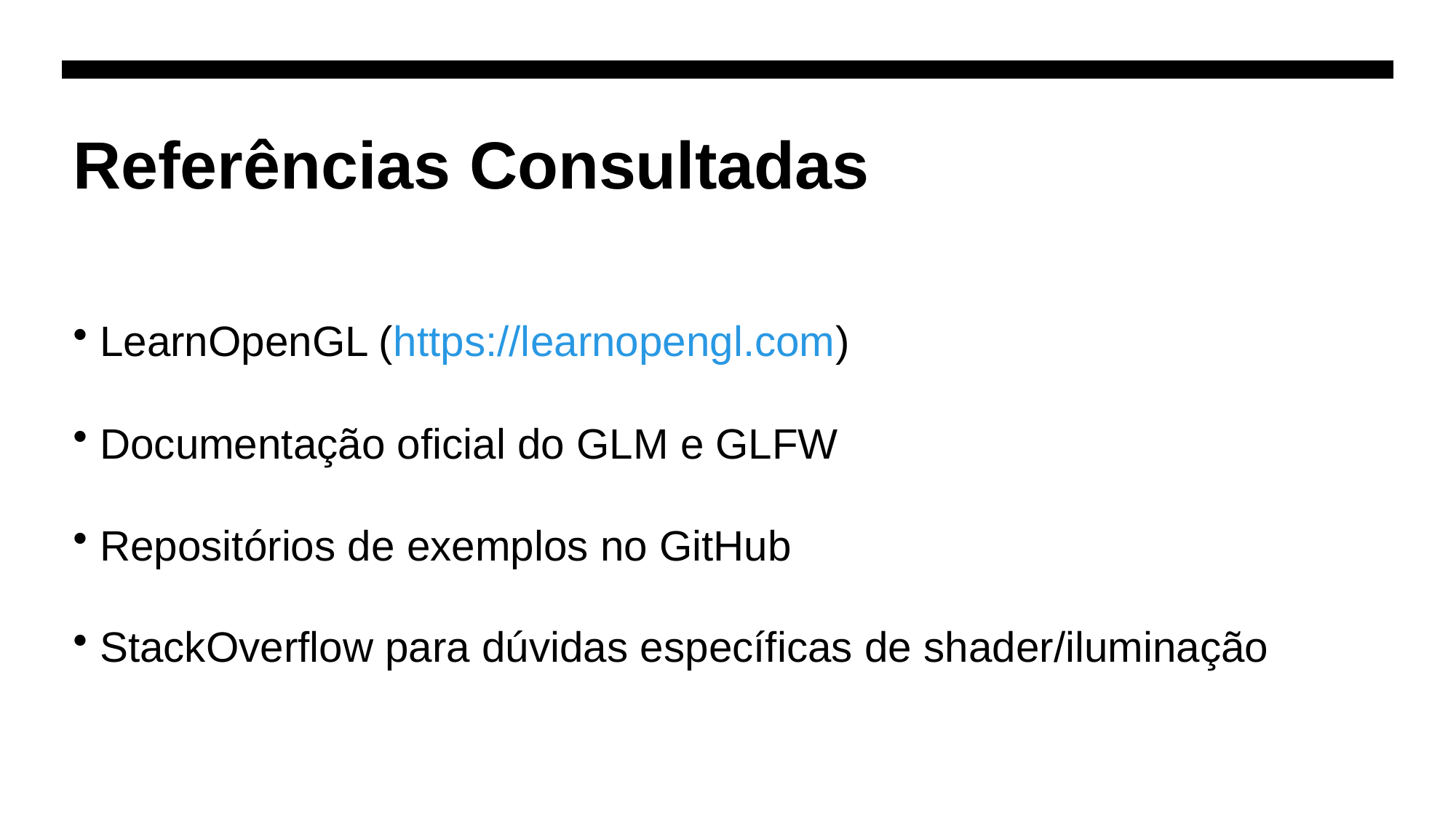

# Referências Consultadas
 LearnOpenGL (https://learnopengl.com)

 Documentação oficial do GLM e GLFW

 Repositórios de exemplos no GitHub

 StackOverflow para dúvidas específicas de shader/iluminação